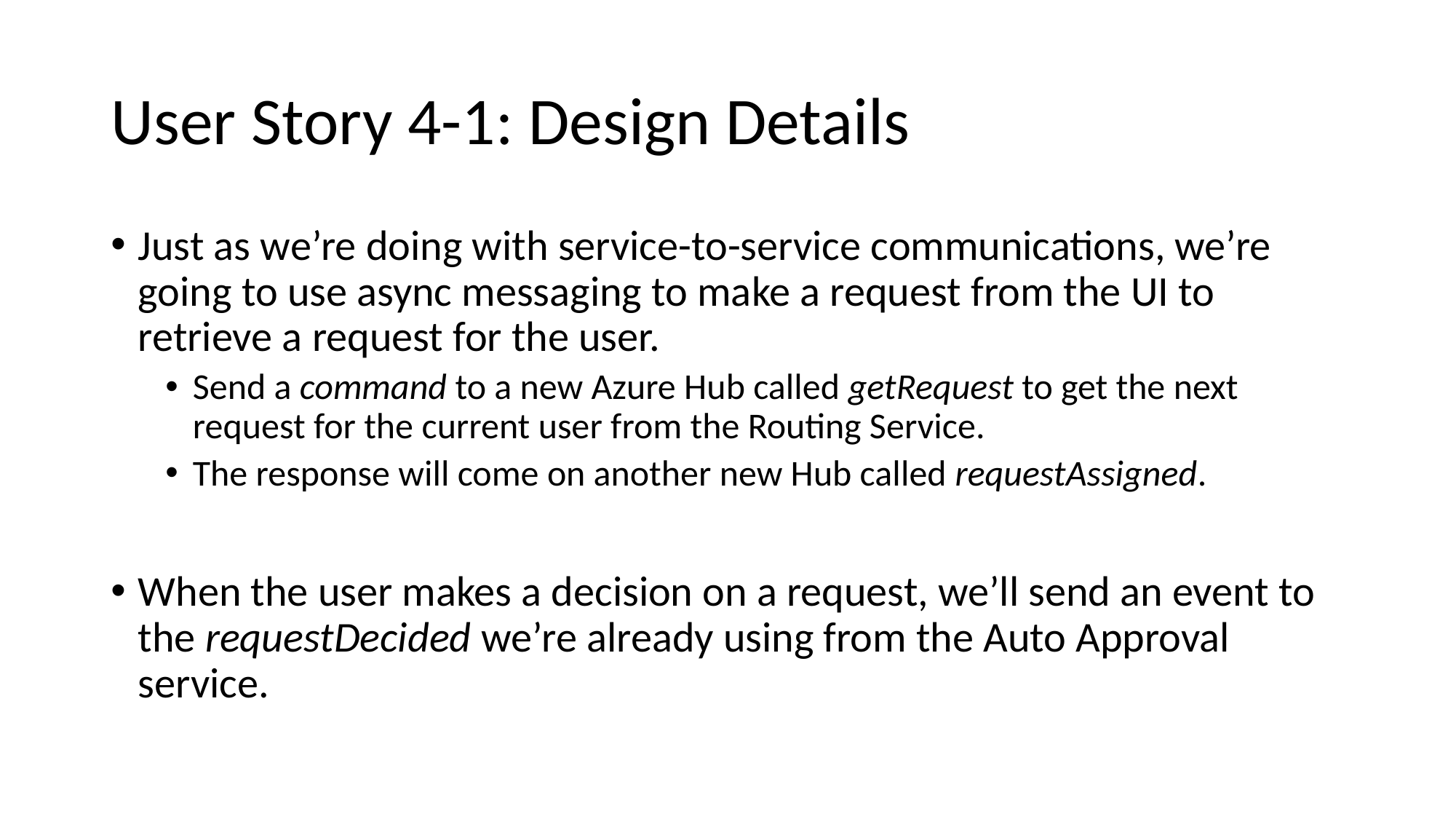

# User Story 4-1: Design Details
Just as we’re doing with service-to-service communications, we’re going to use async messaging to make a request from the UI to retrieve a request for the user.
Send a command to a new Azure Hub called getRequest to get the next request for the current user from the Routing Service.
The response will come on another new Hub called requestAssigned.

When the user makes a decision on a request, we’ll send an event to the requestDecided we’re already using from the Auto Approval service.